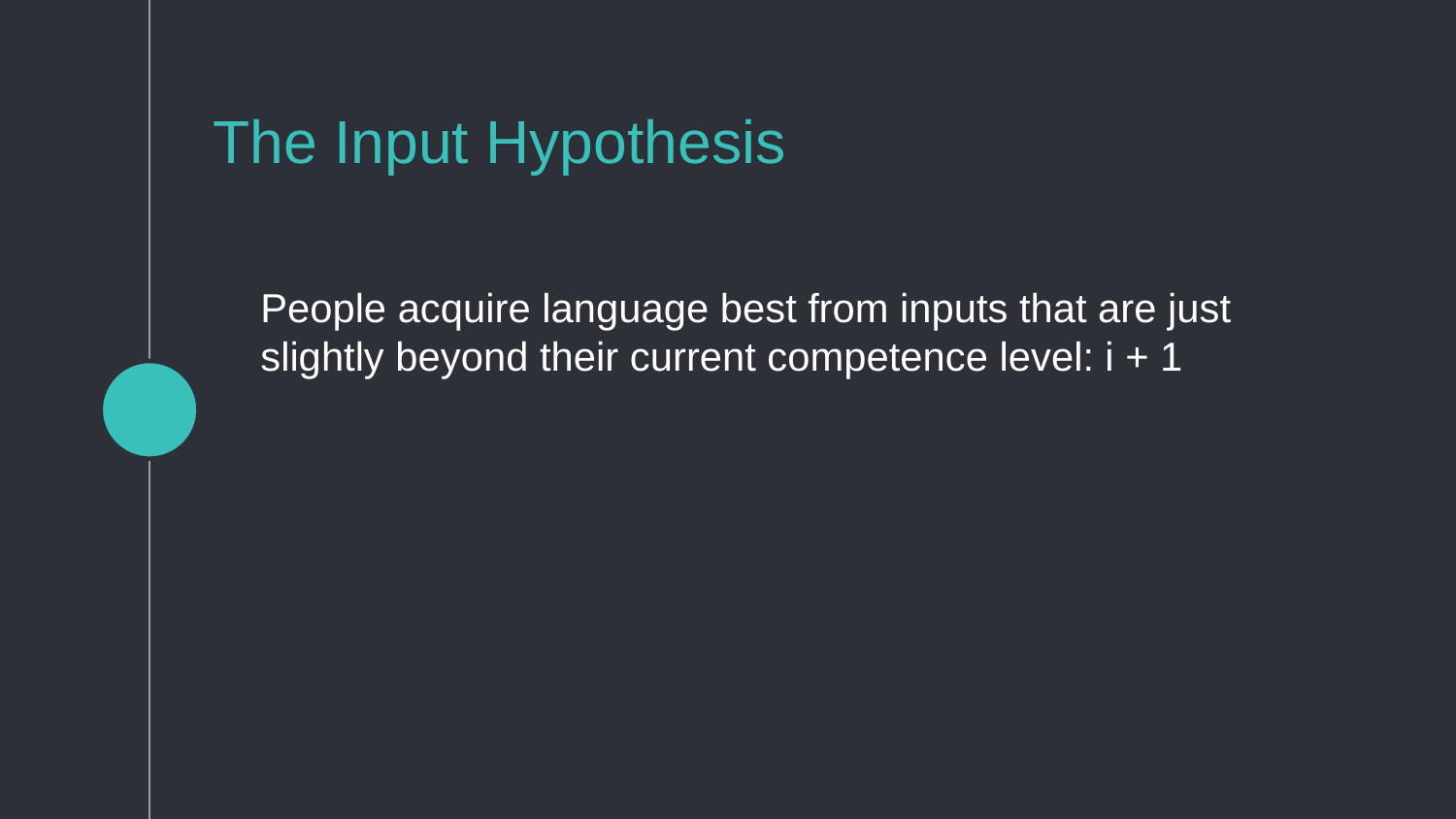

# The Input Hypothesis
	People acquire language best from inputs that are just slightly beyond their current competence level: i + 1